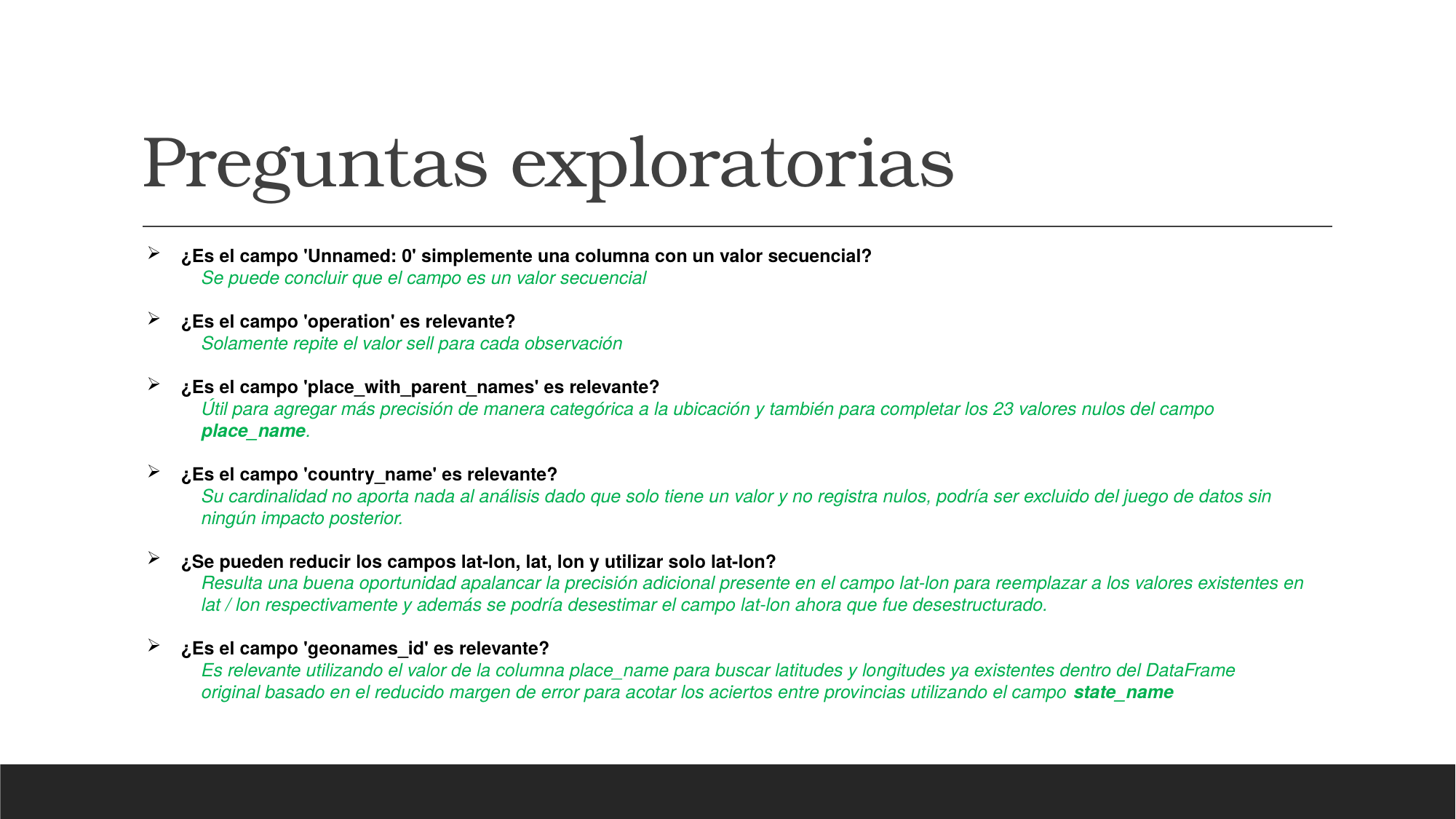

# Preguntas exploratorias
¿Es el campo 'Unnamed: 0' simplemente una columna con un valor secuencial?
Se puede concluir que el campo es un valor secuencial

¿Es el campo 'operation' es relevante?
Solamente repite el valor sell para cada observación

¿Es el campo 'place_with_parent_names' es relevante?
Útil para agregar más precisión de manera categórica a la ubicación y también para completar los 23 valores nulos del campo place_name.

¿Es el campo 'country_name' es relevante?
Su cardinalidad no aporta nada al análisis dado que solo tiene un valor y no registra nulos, podría ser excluido del juego de datos sin ningún impacto posterior.

¿Se pueden reducir los campos lat-lon, lat, lon y utilizar solo lat-lon?
Resulta una buena oportunidad apalancar la precisión adicional presente en el campo lat-lon para reemplazar a los valores existentes en lat / lon respectivamente y además se podría desestimar el campo lat-lon ahora que fue desestructurado.

¿Es el campo 'geonames_id' es relevante?
Es relevante utilizando el valor de la columna place_name para buscar latitudes y longitudes ya existentes dentro del DataFrame
original basado en el reducido margen de error para acotar los aciertos entre provincias utilizando el campo state_name